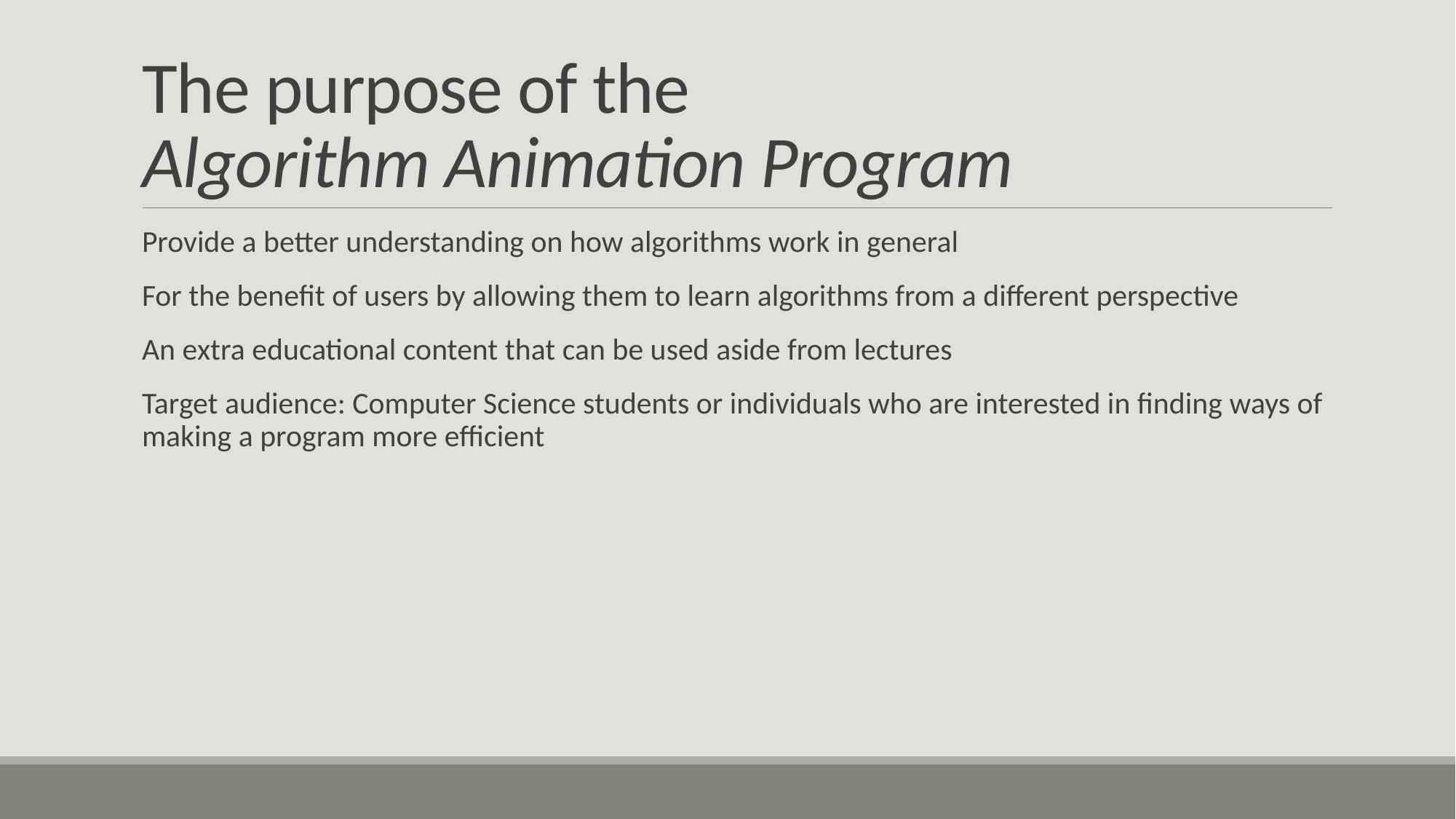

# The purpose of the Algorithm Animation Program
Provide a better understanding on how algorithms work in general
For the benefit of users by allowing them to learn algorithms from a different perspective
An extra educational content that can be used aside from lectures
Target audience: Computer Science students or individuals who are interested in finding ways of making a program more efficient